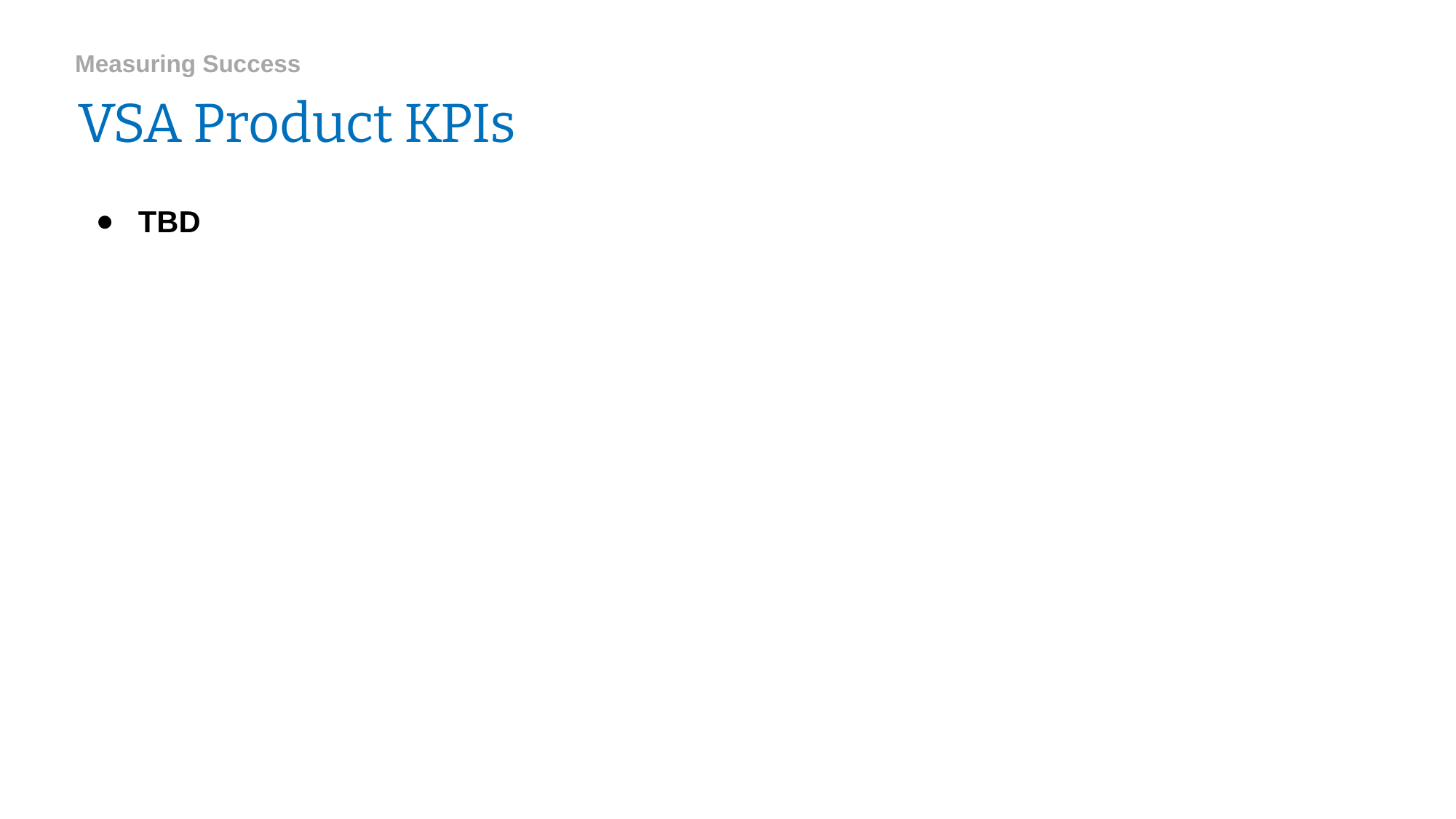

Measuring Success
# VSA Product KPIs
TBD